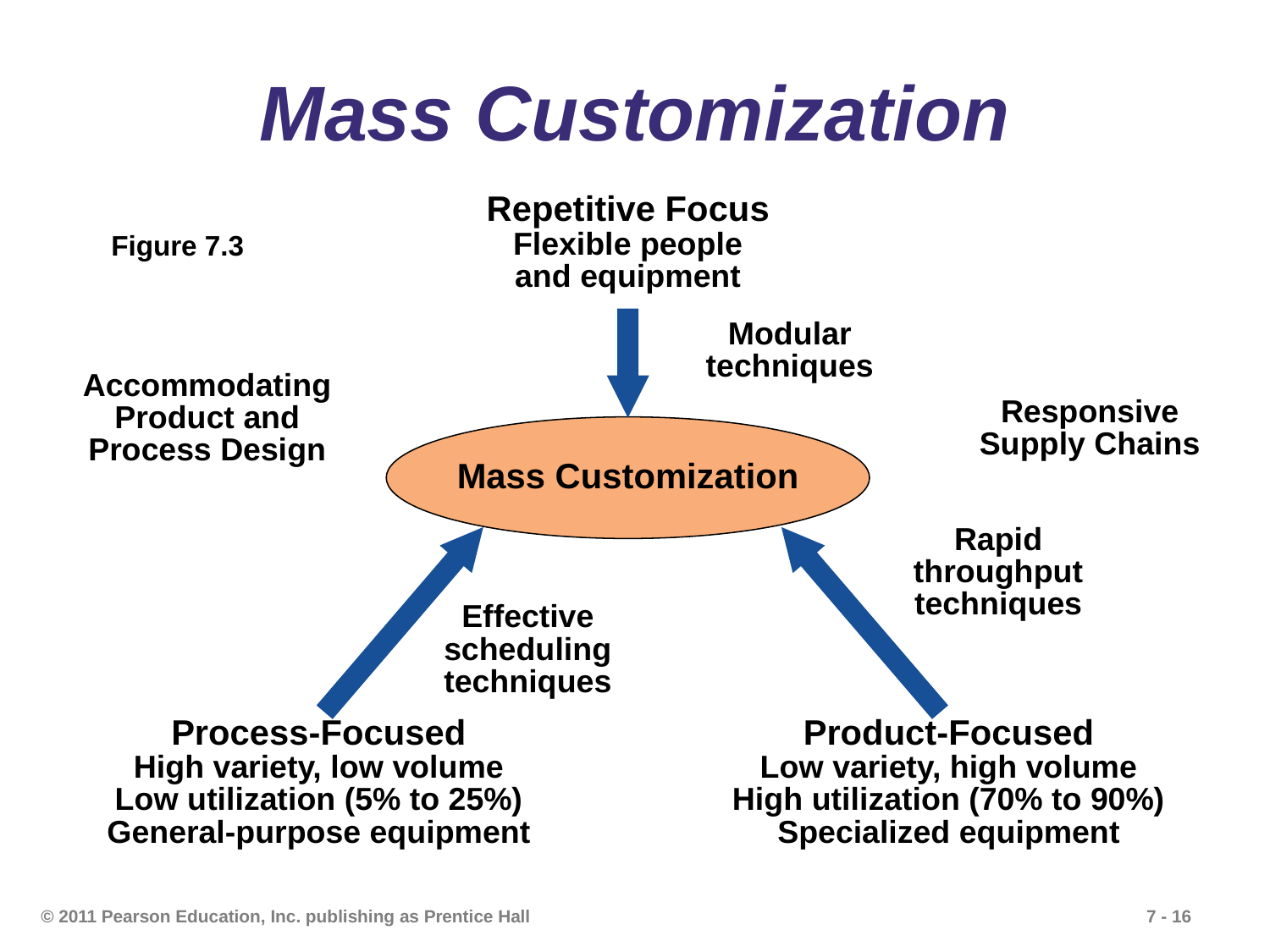

# Mass Customization
Repetitive Focus
Flexible people
and equipment
Figure 7.3

Modular techniques
Accommodating Product and Process Design
Responsive Supply Chains

Mass Customization
Rapid throughput techniques

Effective scheduling techniques
Process-Focused
High variety, low volume
Low utilization (5% to 25%)
General-purpose equipment
Product-Focused
Low variety, high volume
High utilization (70% to 90%)
Specialized equipment
© 2011 Pearson Education, Inc. publishing as Prentice Hall